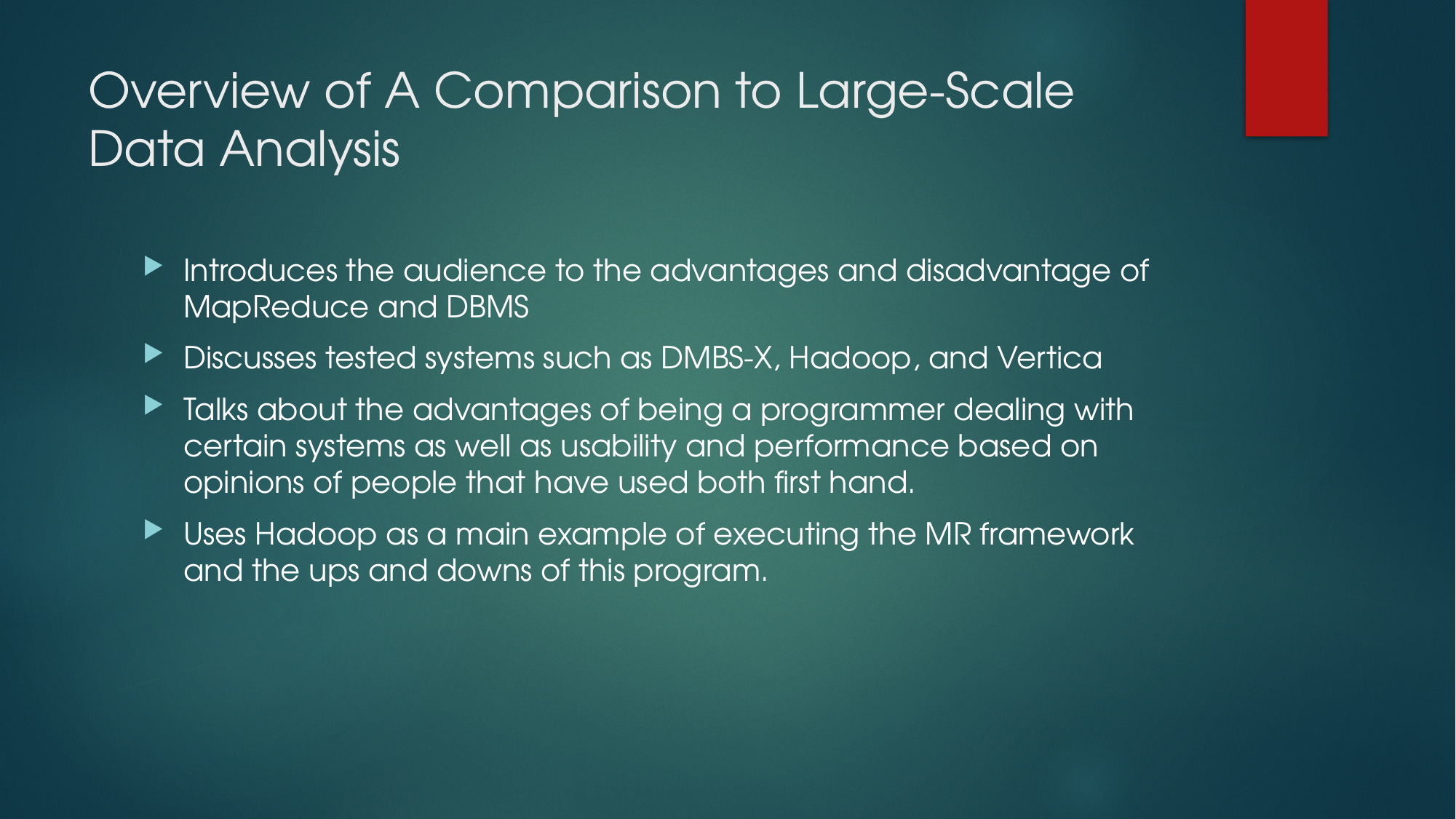

# Overview of A Comparison to Large-Scale Data Analysis
Introduces the audience to the advantages and disadvantage of MapReduce and DBMS
Discusses tested systems such as DMBS-X, Hadoop, and Vertica
Talks about the advantages of being a programmer dealing with certain systems as well as usability and performance based on opinions of people that have used both first hand.
Uses Hadoop as a main example of executing the MR framework and the ups and downs of this program.